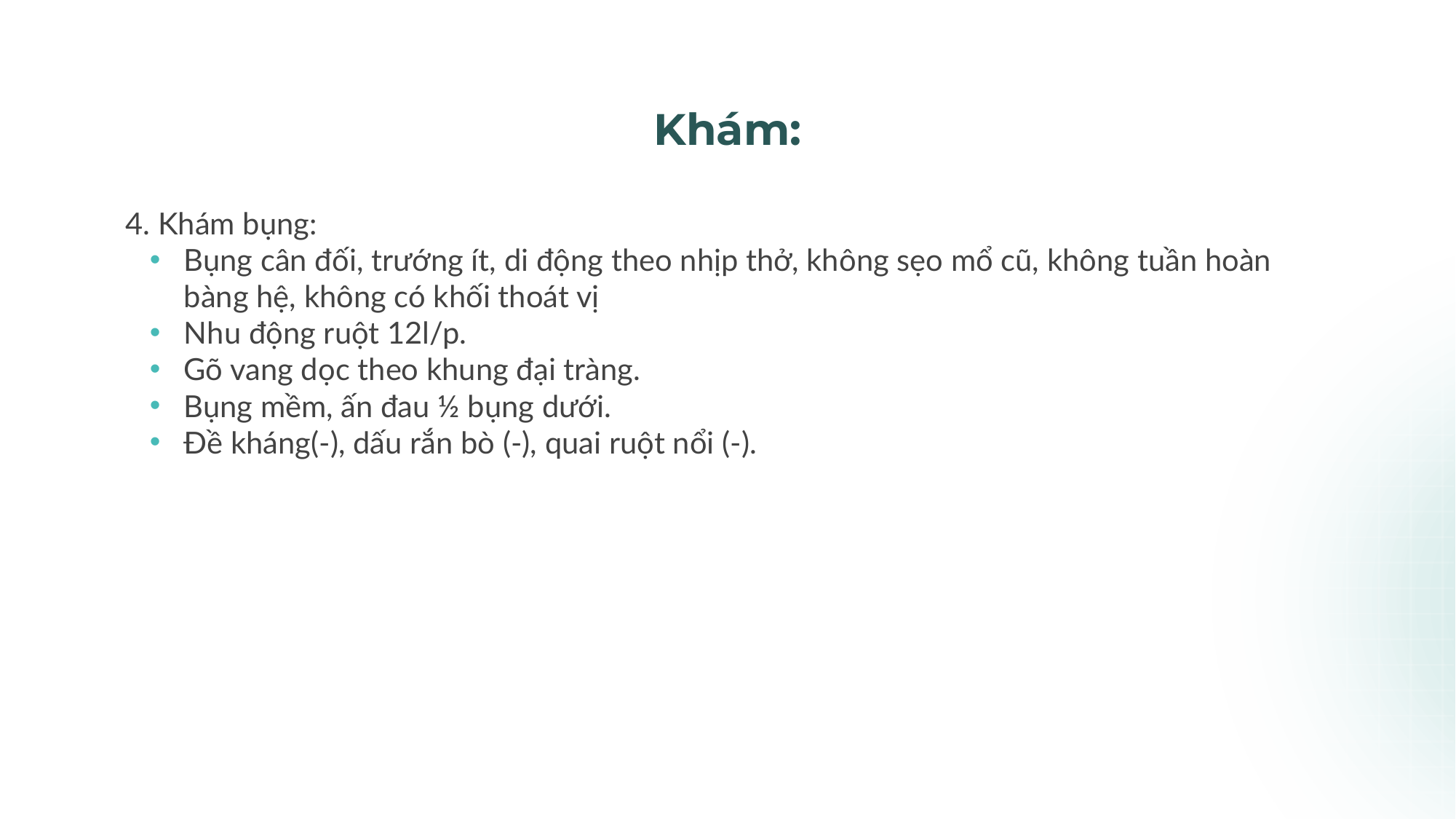

9
# Khám:
4. Khám bụng:
Bụng cân đối, trướng ít, di động theo nhịp thở, không sẹo mổ cũ, không tuần hoàn bàng hệ, không có khối thoát vị
Nhu động ruột 12l/p.
Gõ vang dọc theo khung đại tràng.
Bụng mềm, ấn đau ½ bụng dưới.
Đề kháng(-), dấu rắn bò (-), quai ruột nổi (-).